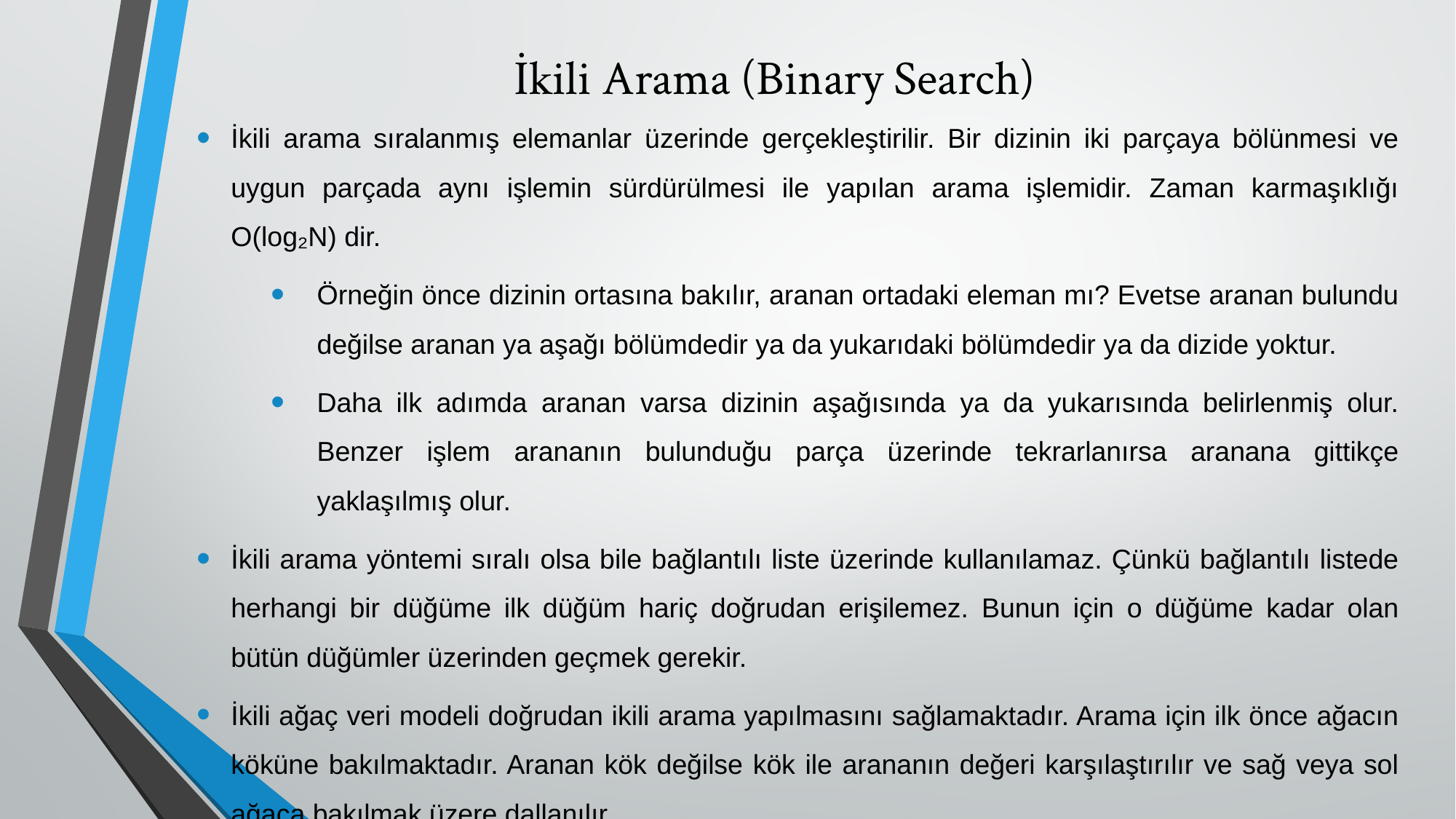

# İkili Arama (Binary Search)
İkili arama sıralanmış elemanlar üzerinde gerçekleştirilir. Bir dizinin iki parçaya bölünmesi ve uygun parçada aynı işlemin sürdürülmesi ile yapılan arama işlemidir. Zaman karmaşıklığı O(log₂N) dir.
Örneğin önce dizinin ortasına bakılır, aranan ortadaki eleman mı? Evetse aranan bulundu değilse aranan ya aşağı bölümdedir ya da yukarıdaki bölümdedir ya da dizide yoktur.
Daha ilk adımda aranan varsa dizinin aşağısında ya da yukarısında belirlenmiş olur. Benzer işlem arananın bulunduğu parça üzerinde tekrarlanırsa aranana gittikçe yaklaşılmış olur.
İkili arama yöntemi sıralı olsa bile bağlantılı liste üzerinde kullanılamaz. Çünkü bağlantılı listede herhangi bir düğüme ilk düğüm hariç doğrudan erişilemez. Bunun için o düğüme kadar olan bütün düğümler üzerinden geçmek gerekir.
İkili ağaç veri modeli doğrudan ikili arama yapılmasını sağlamaktadır. Arama için ilk önce ağacın köküne bakılmaktadır. Aranan kök değilse kök ile arananın değeri karşılaştırılır ve sağ veya sol ağaca bakılmak üzere dallanılır.